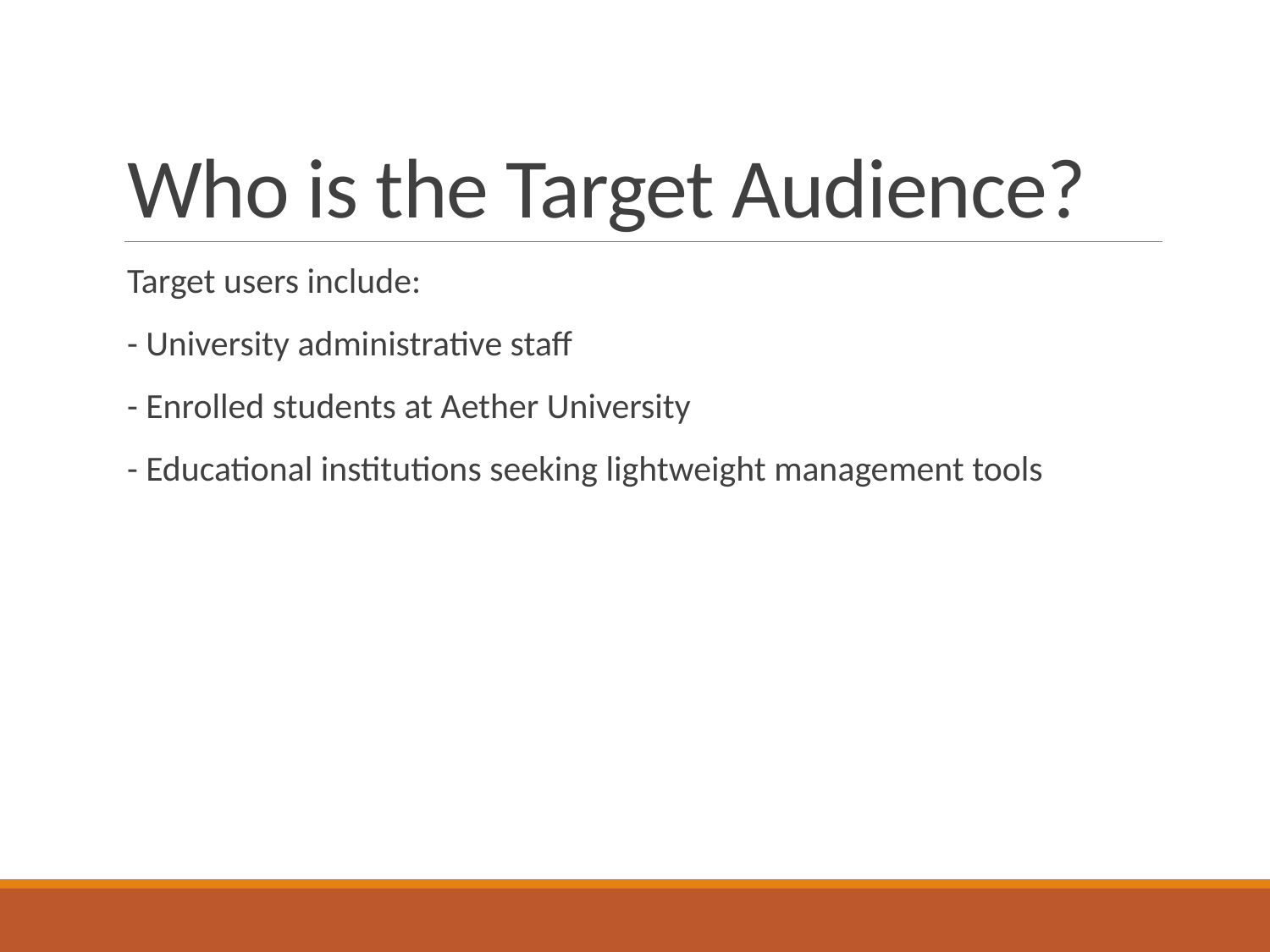

# Who is the Target Audience?
Target users include:
- University administrative staff
- Enrolled students at Aether University
- Educational institutions seeking lightweight management tools